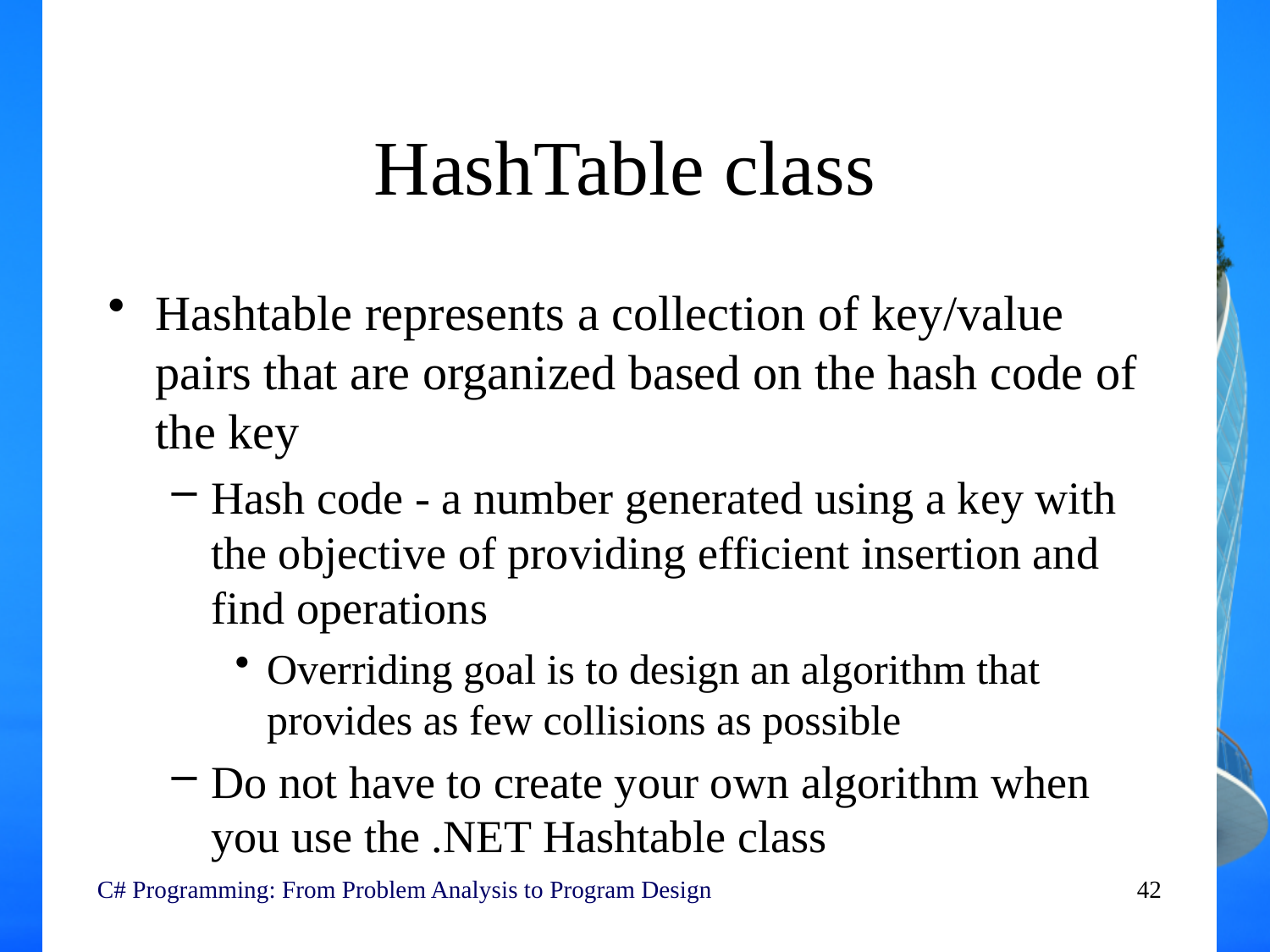

# HashTable class
Hashtable represents a collection of key/value pairs that are organized based on the hash code of the key
Hash code - a number generated using a key with the objective of providing efficient insertion and find operations
Overriding goal is to design an algorithm that provides as few collisions as possible
Do not have to create your own algorithm when you use the .NET Hashtable class
C# Programming: From Problem Analysis to Program Design

42